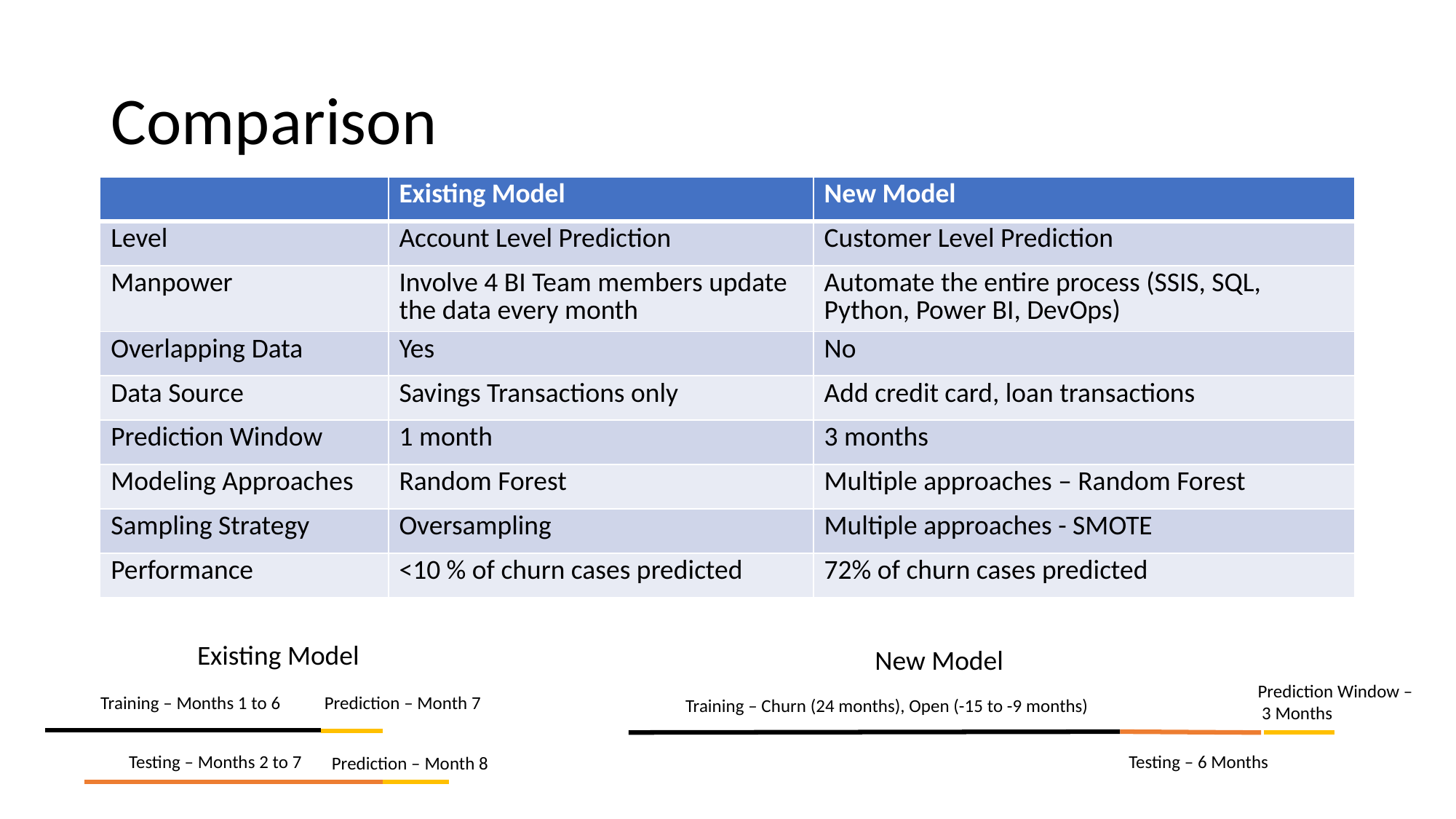

# Comparison
|  | Existing Model | New Model |
| --- | --- | --- |
| Level | Account Level Prediction | Customer Level Prediction |
| Manpower | Involve 4 BI Team members update the data every month | Automate the entire process (SSIS, SQL, Python, Power BI, DevOps) |
| Overlapping Data | Yes | No |
| Data Source | Savings Transactions only | Add credit card, loan transactions |
| Prediction Window | 1 month | 3 months |
| Modeling Approaches | Random Forest | Multiple approaches – Random Forest |
| Sampling Strategy | Oversampling | Multiple approaches - SMOTE |
| Performance | <10 % of churn cases predicted | 72% of churn cases predicted |
Existing Model
New Model
Prediction Window –
 3 Months
Training – Months 1 to 6
Prediction – Month 7
Training – Churn (24 months), Open (-15 to -9 months)
Testing – 6 Months
Testing – Months 2 to 7
Prediction – Month 8